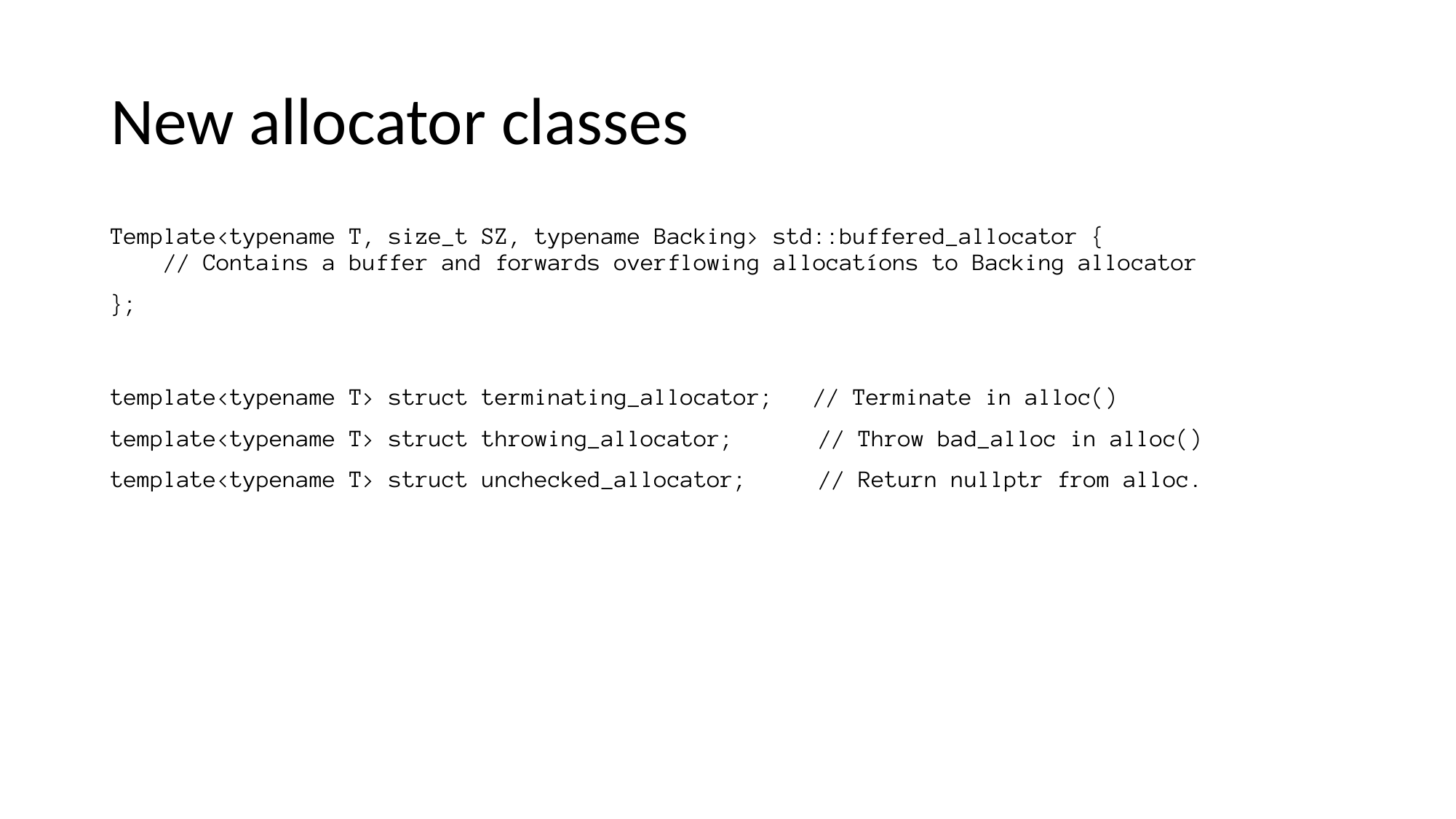

# New allocator classes
Template<typename T, size_t SZ, typename Backing> std::buffered_allocator {
    // Contains a buffer and forwards overflowing allocatíons to Backing allocator
};
template<typename T> struct terminating_allocator;   // Terminate in alloc()
template<typename T> struct throwing_allocator;	    // Throw bad_alloc in alloc()
template<typename T> struct unchecked_allocator;	    // Return nullptr from alloc.